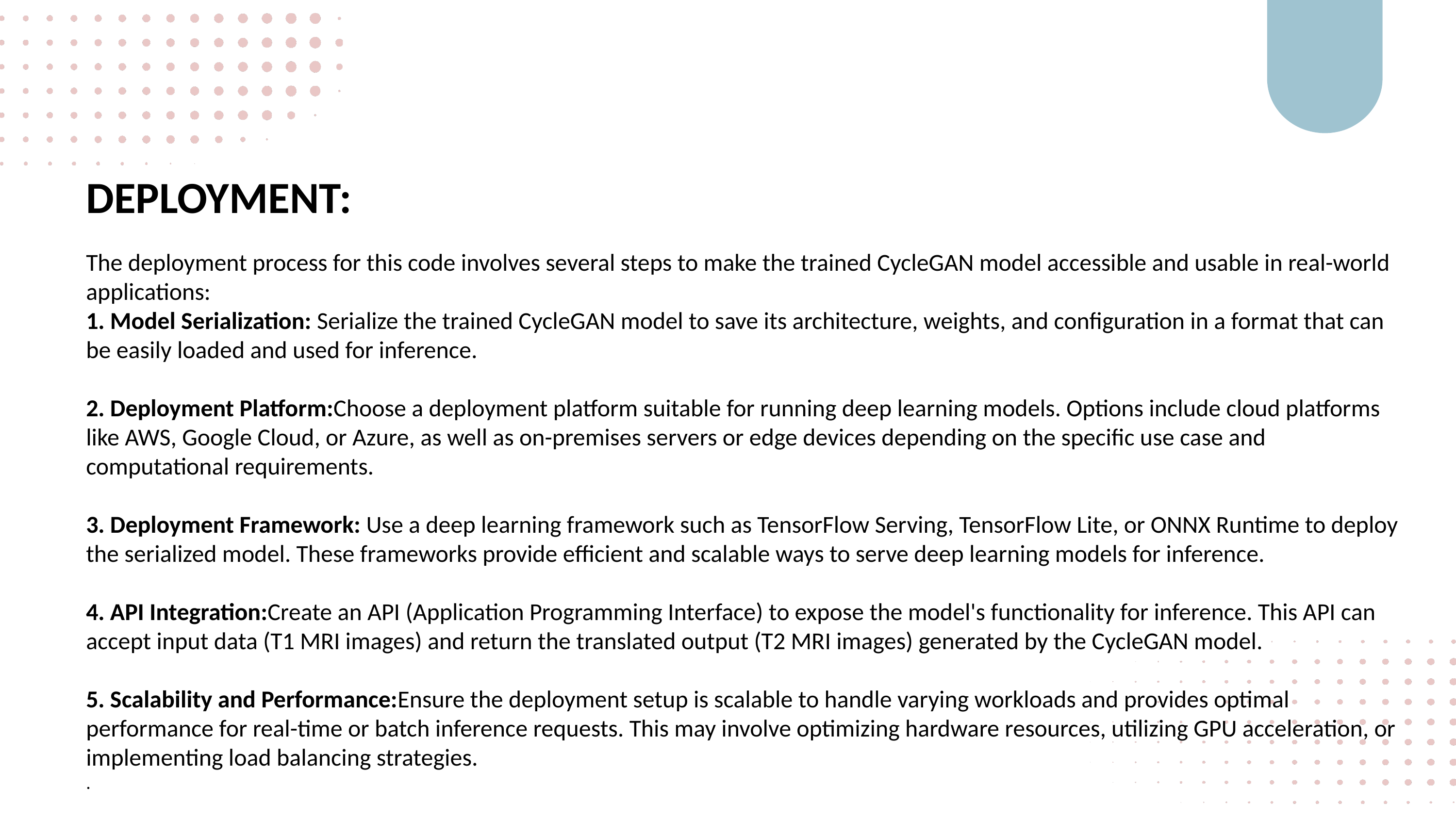

DEPLOYMENT:

The deployment process for this code involves several steps to make the trained CycleGAN model accessible and usable in real-world applications:
1. Model Serialization: Serialize the trained CycleGAN model to save its architecture, weights, and configuration in a format that can be easily loaded and used for inference.

2. Deployment Platform:Choose a deployment platform suitable for running deep learning models. Options include cloud platforms like AWS, Google Cloud, or Azure, as well as on-premises servers or edge devices depending on the specific use case and computational requirements.

3. Deployment Framework: Use a deep learning framework such as TensorFlow Serving, TensorFlow Lite, or ONNX Runtime to deploy the serialized model. These frameworks provide efficient and scalable ways to serve deep learning models for inference.

4. API Integration:Create an API (Application Programming Interface) to expose the model's functionality for inference. This API can accept input data (T1 MRI images) and return the translated output (T2 MRI images) generated by the CycleGAN model.

5. Scalability and Performance:Ensure the deployment setup is scalable to handle varying workloads and provides optimal performance for real-time or batch inference requests. This may involve optimizing hardware resources, utilizing GPU acceleration, or implementing load balancing strategies.
.